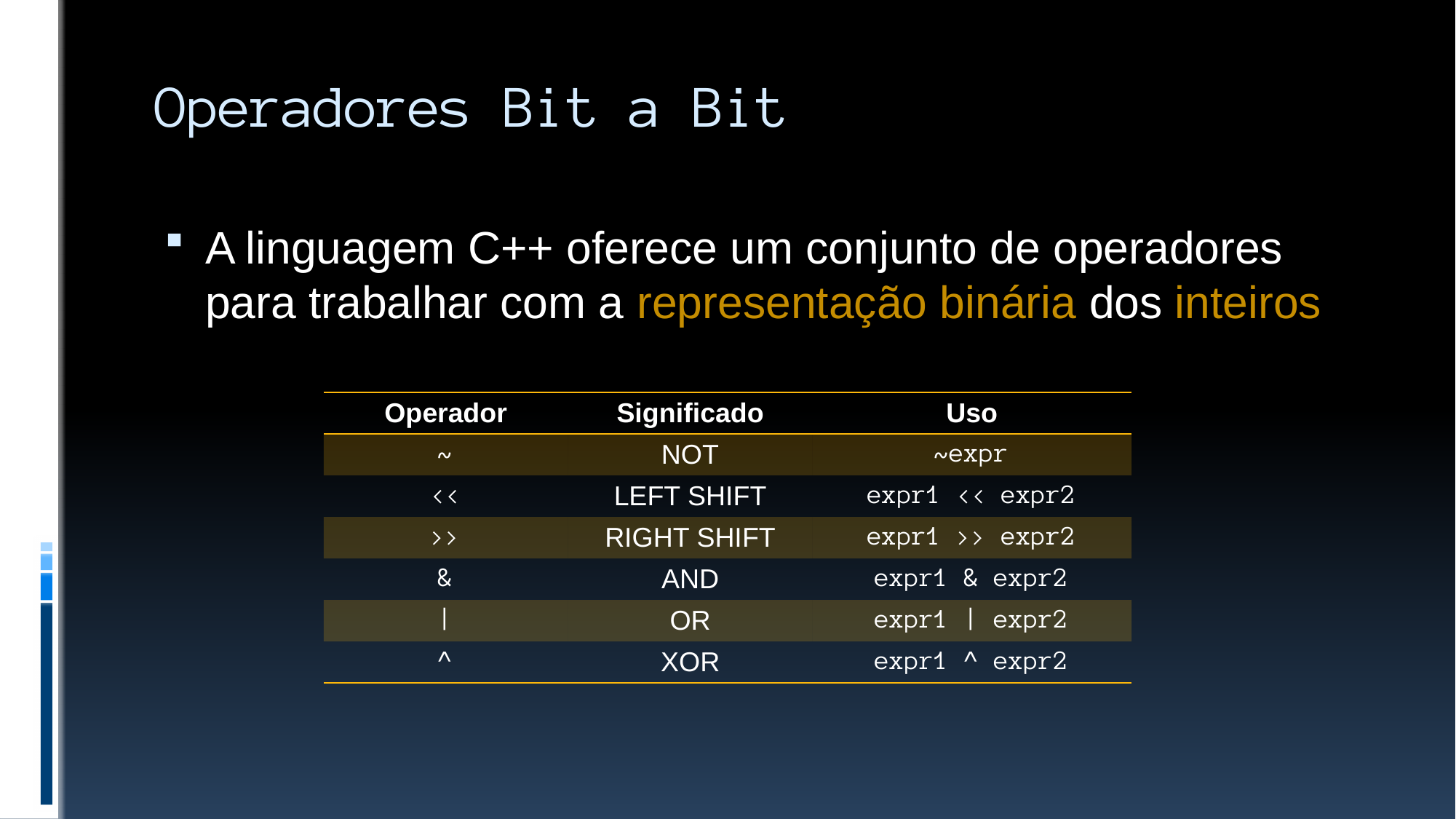

# Operadores Bit a Bit
A linguagem C++ oferece um conjunto de operadores para trabalhar com a representação binária dos inteiros
| Operador | Significado | Uso |
| --- | --- | --- |
| ~ | NOT | ~expr |
| << | LEFT SHIFT | expr1 << expr2 |
| >> | RIGHT SHIFT | expr1 >> expr2 |
| & | AND | expr1 & expr2 |
| | | OR | expr1 | expr2 |
| ^ | XOR | expr1 ^ expr2 |